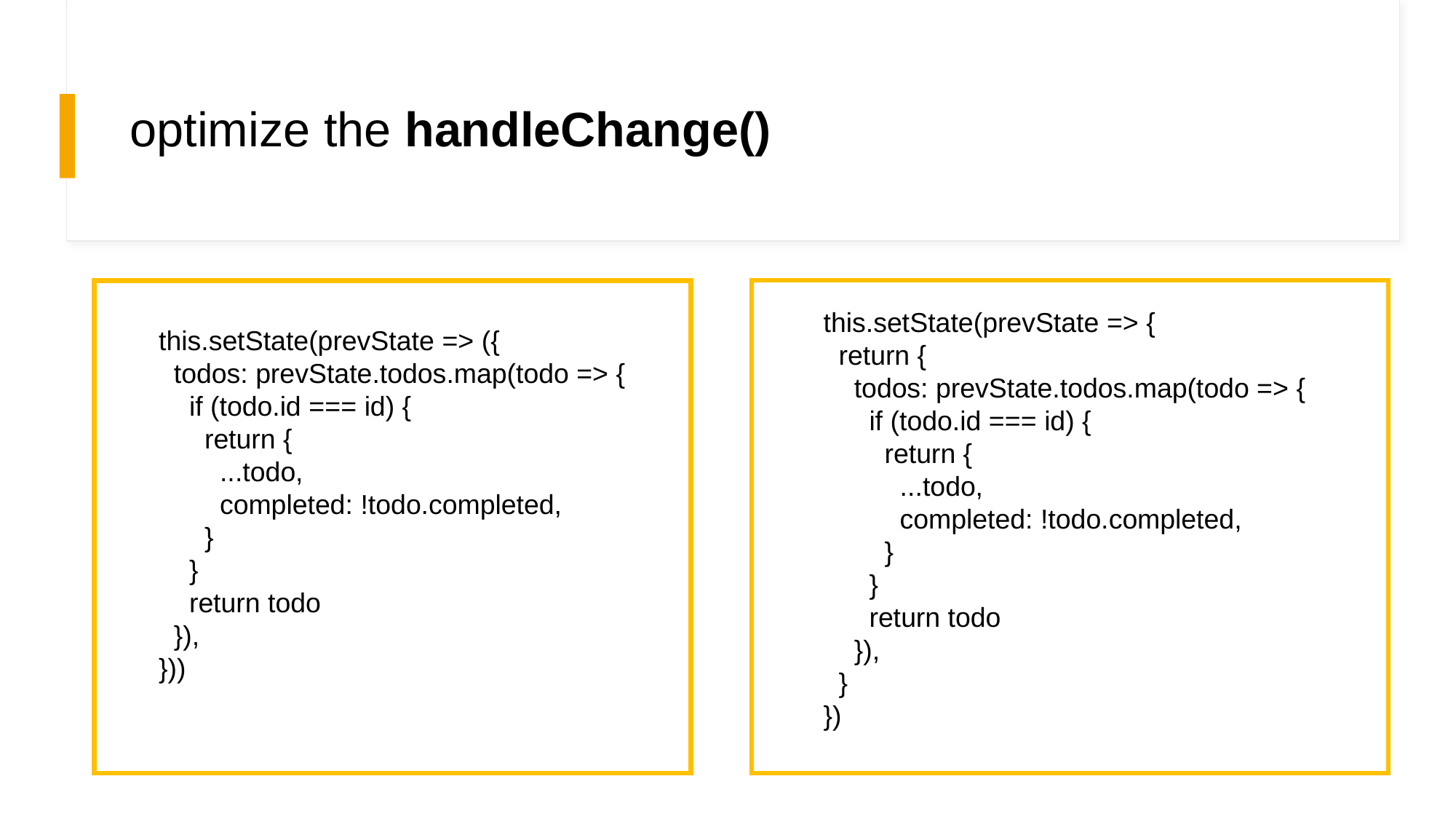

optimize the handleChange()

this.setState(prevState => {
  return {
    todos: prevState.todos.map(todo => {
      if (todo.id === id) {
        return {
          ...todo,
          completed: !todo.completed,
        }
      }
      return todo
    }),
  }
})
this.setState(prevState => ({
  todos: prevState.todos.map(todo => {
    if (todo.id === id) {
      return {
        ...todo,
        completed: !todo.completed,
      }
    }
    return todo
  }),
}))